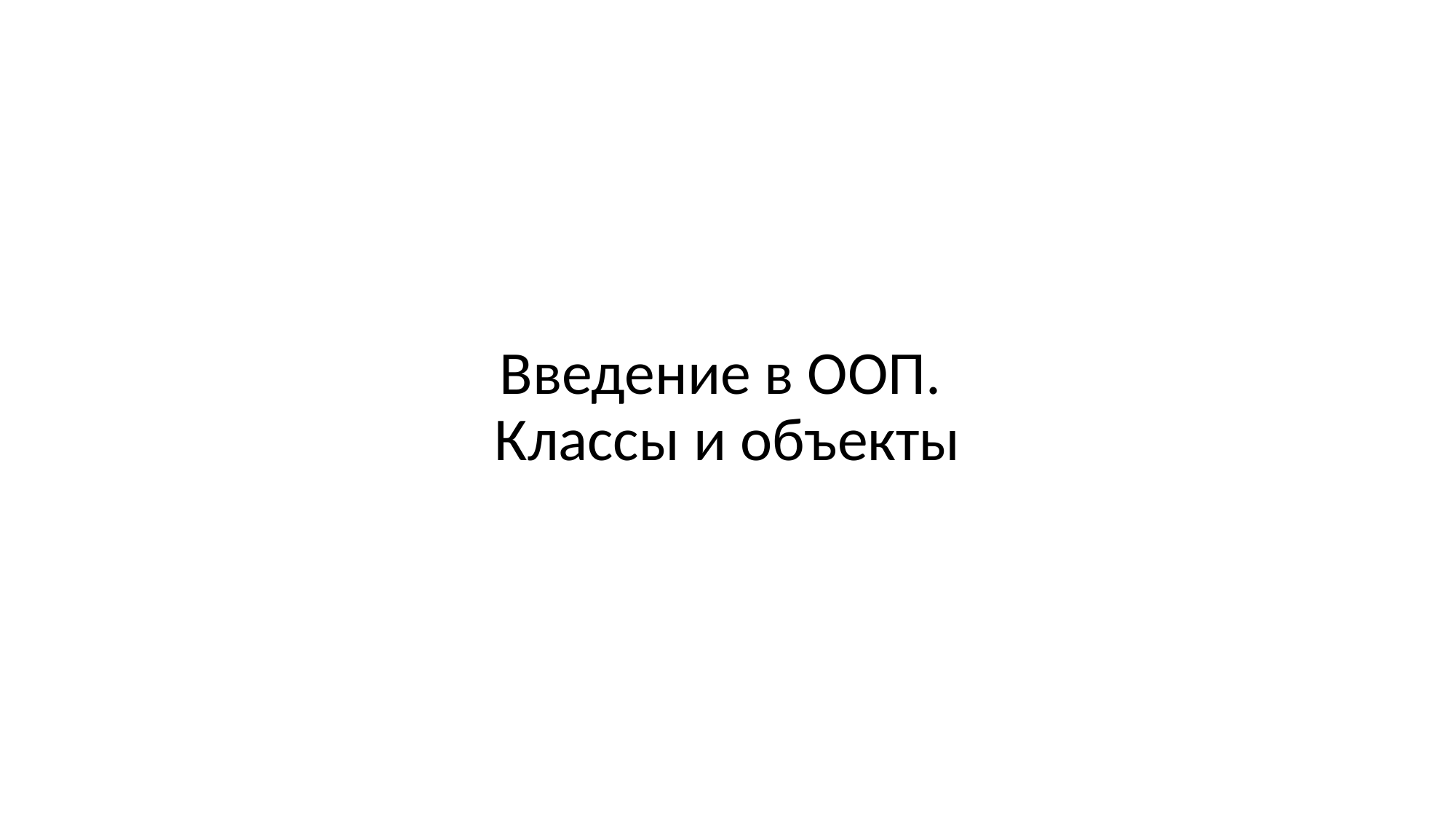

# Введение в ООП. Классы и объекты